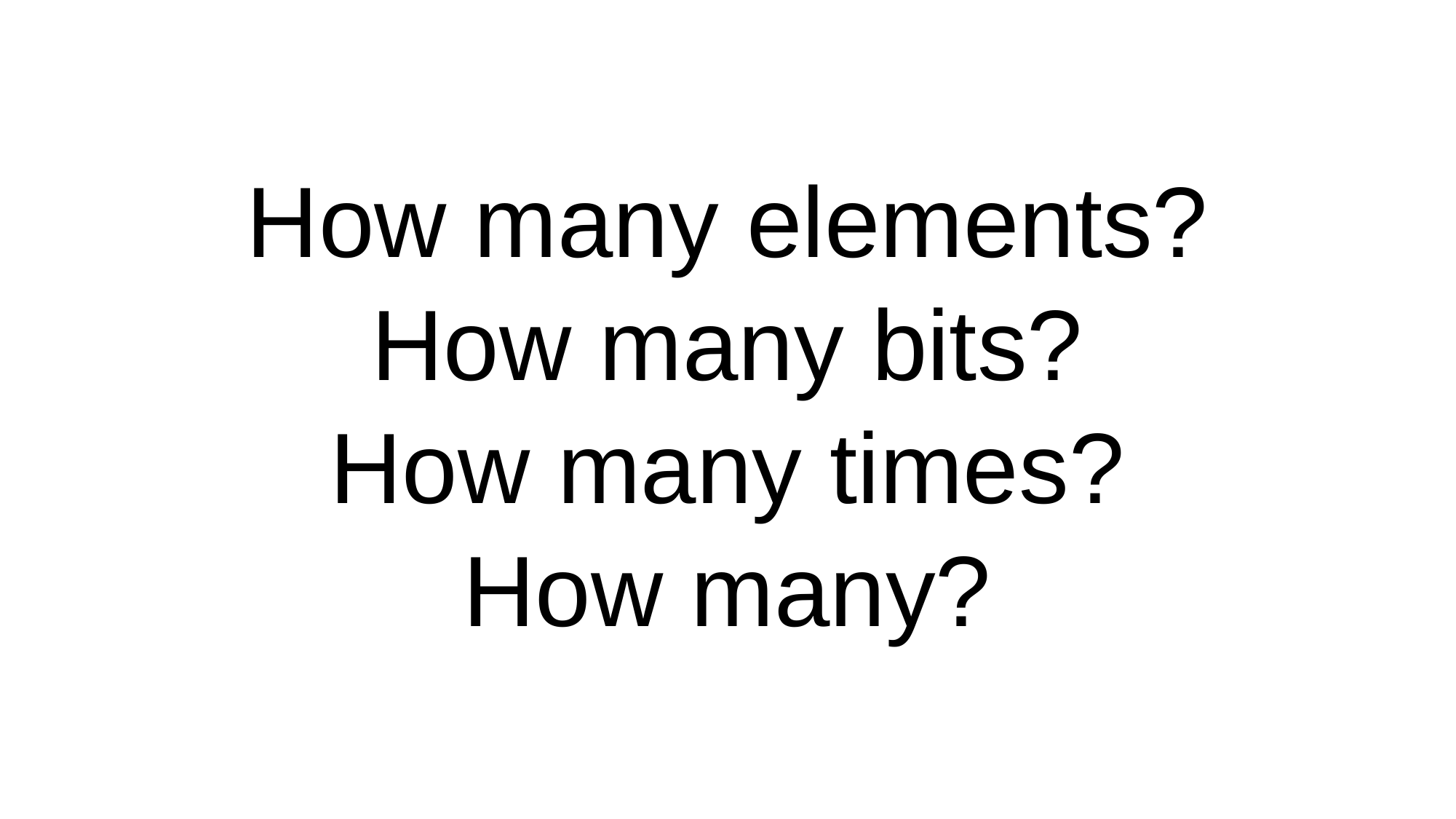

How many elements?
How many bits?
How many times?
How many?